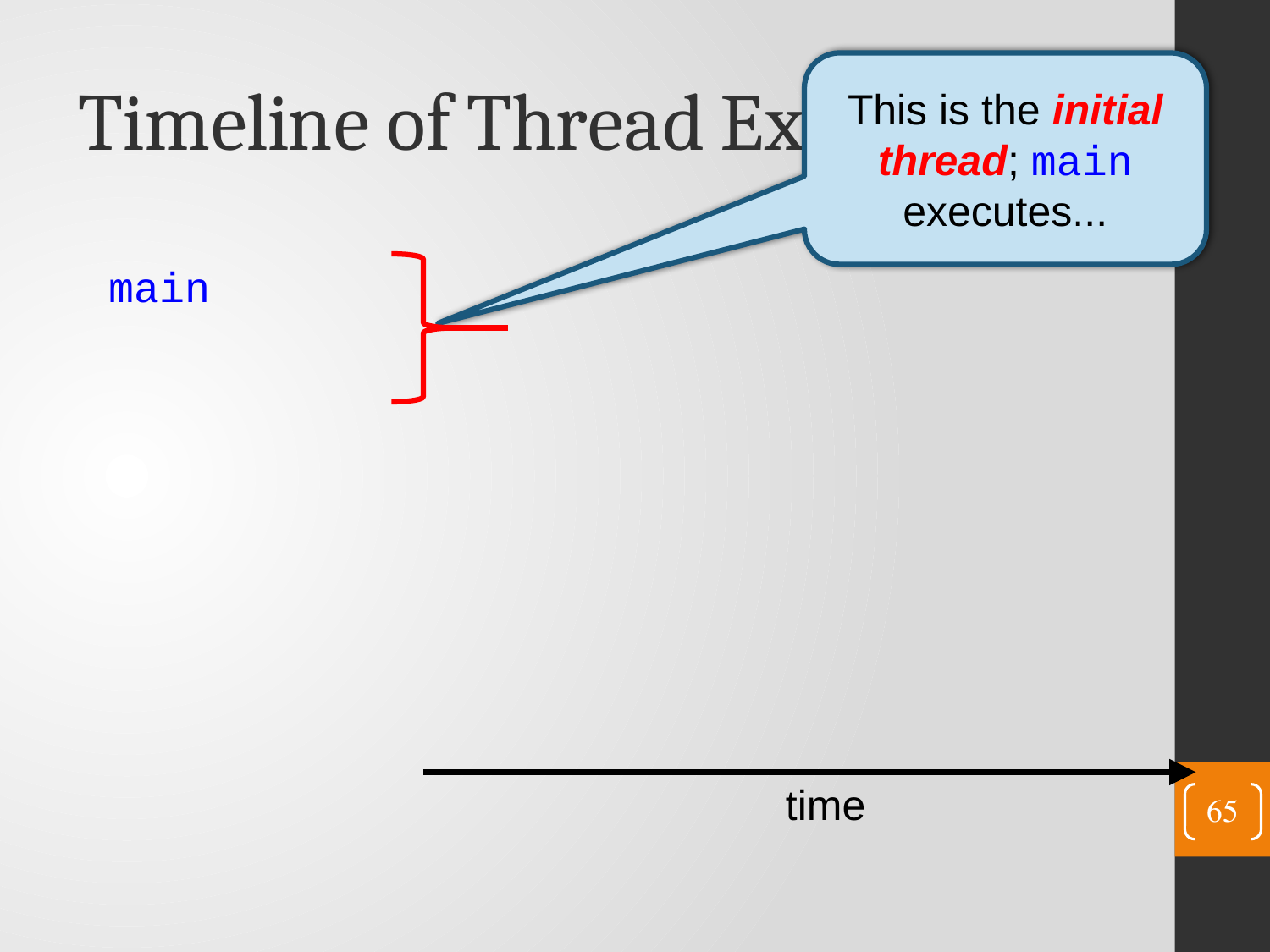

# Timeline of Thread Execution
This is the initial thread; main executes...
main

time
65